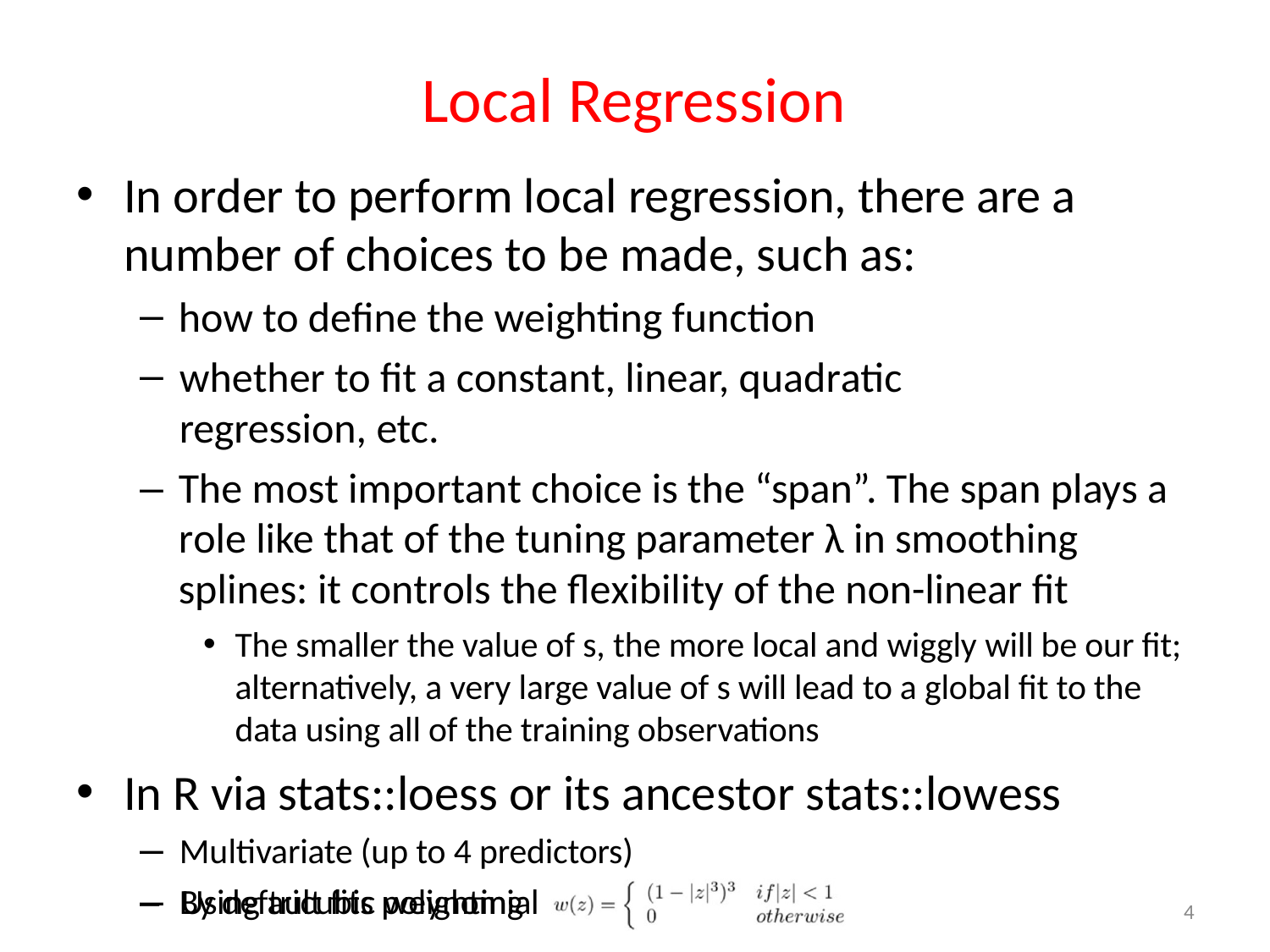

# Local Regression
In order to perform local regression, there are a number of choices to be made, such as:
how to define the weighting function
whether to fit a constant, linear, quadratic regression, etc.
The most important choice is the “span”. The span plays a role like that of the tuning parameter λ in smoothing splines: it controls the flexibility of the non-linear fit
The smaller the value of s, the more local and wiggly will be our fit; alternatively, a very large value of s will lead to a global fit to the data using all of the training observations
In R via stats::loess or its ancestor stats::lowess
Multivariate (up to 4 predictors)
By default fits polynomial degree 2

–	Using tricubic weighting
4